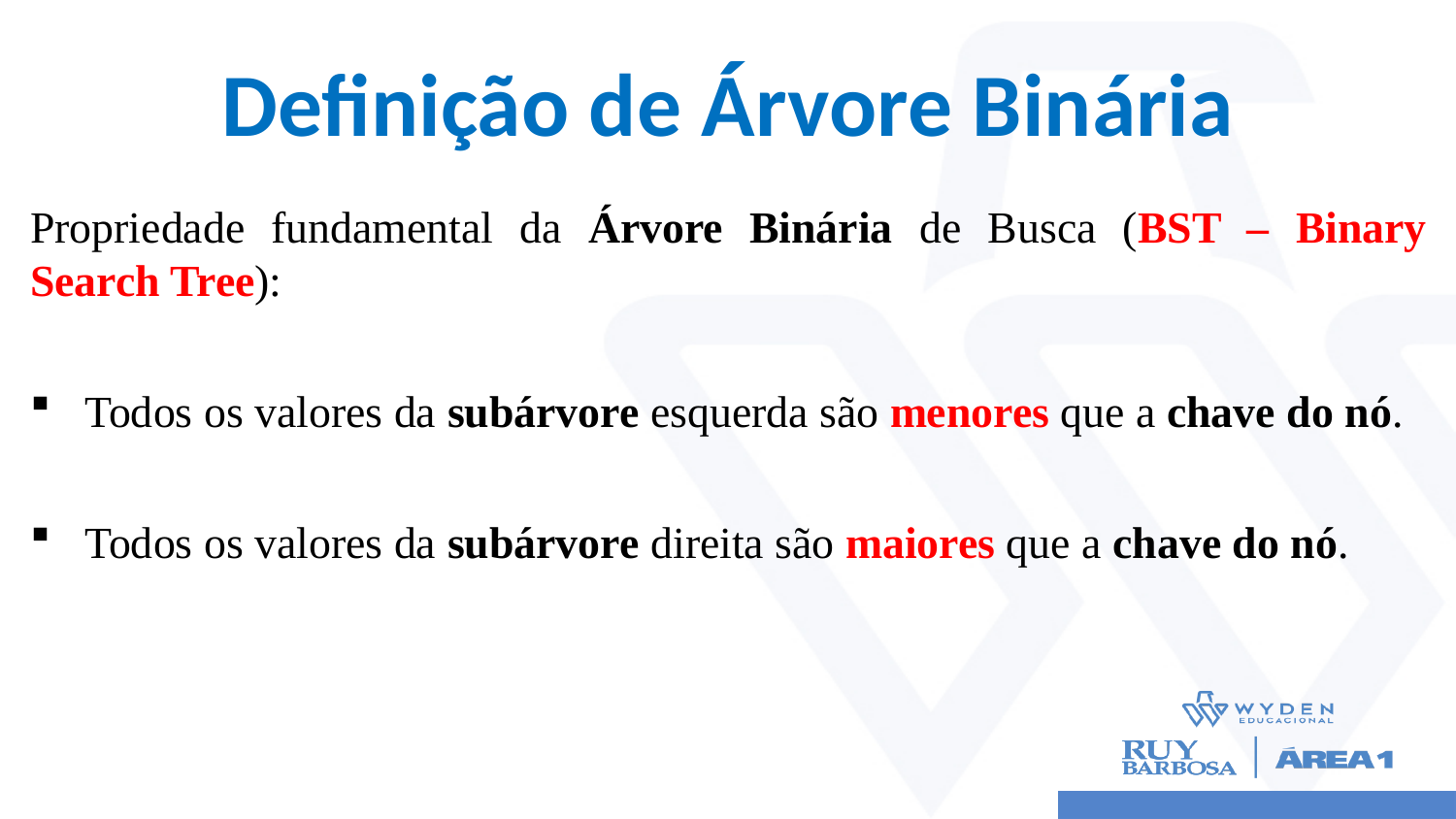

# Definição de Árvore Binária
Propriedade fundamental da Árvore Binária de Busca (BST – Binary Search Tree):

Todos os valores da subárvore esquerda são menores que a chave do nó.

Todos os valores da subárvore direita são maiores que a chave do nó.